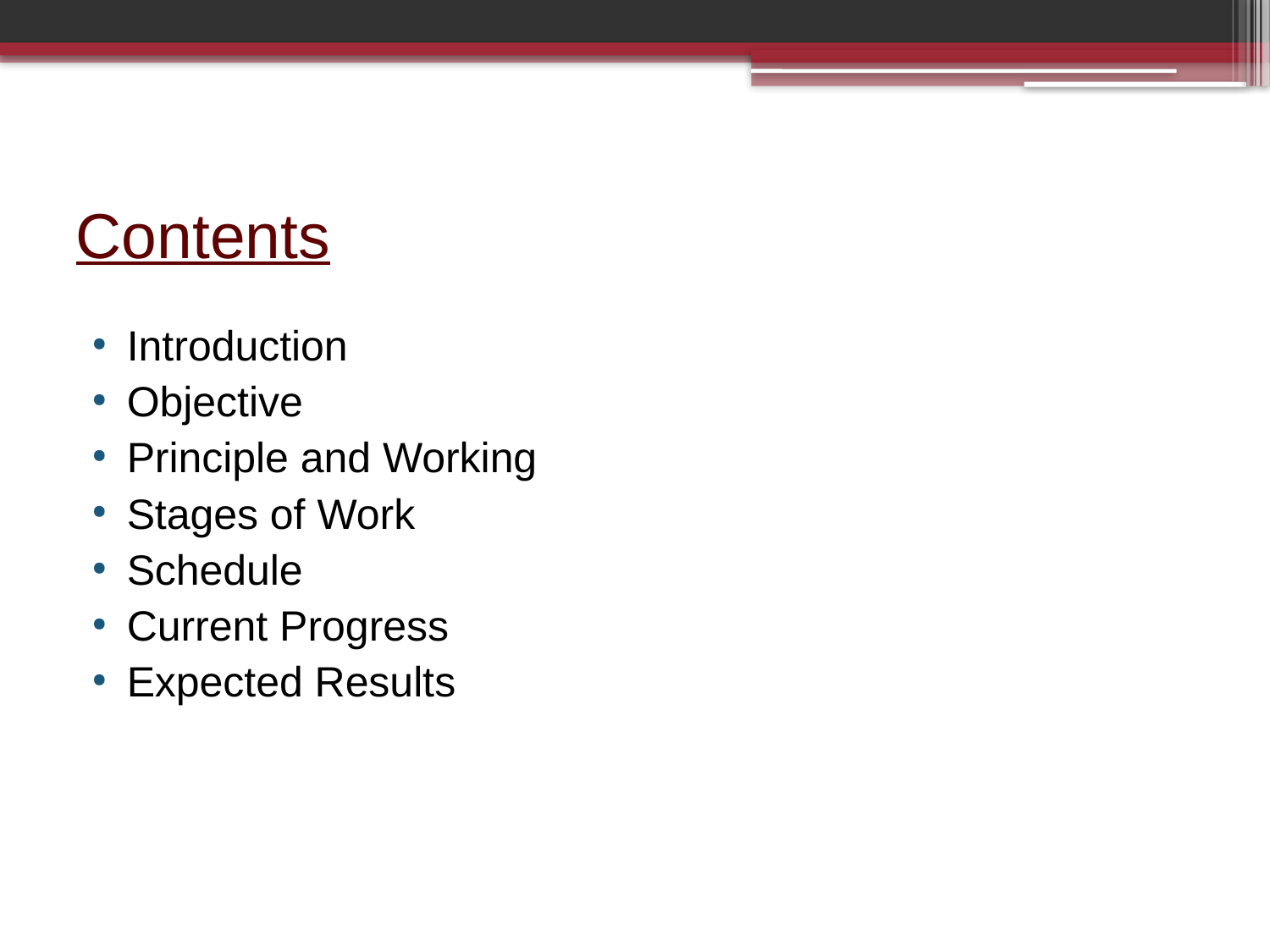

# Contents
Introduction
Objective
Principle and Working
Stages of Work
Schedule
Current Progress
Expected Results